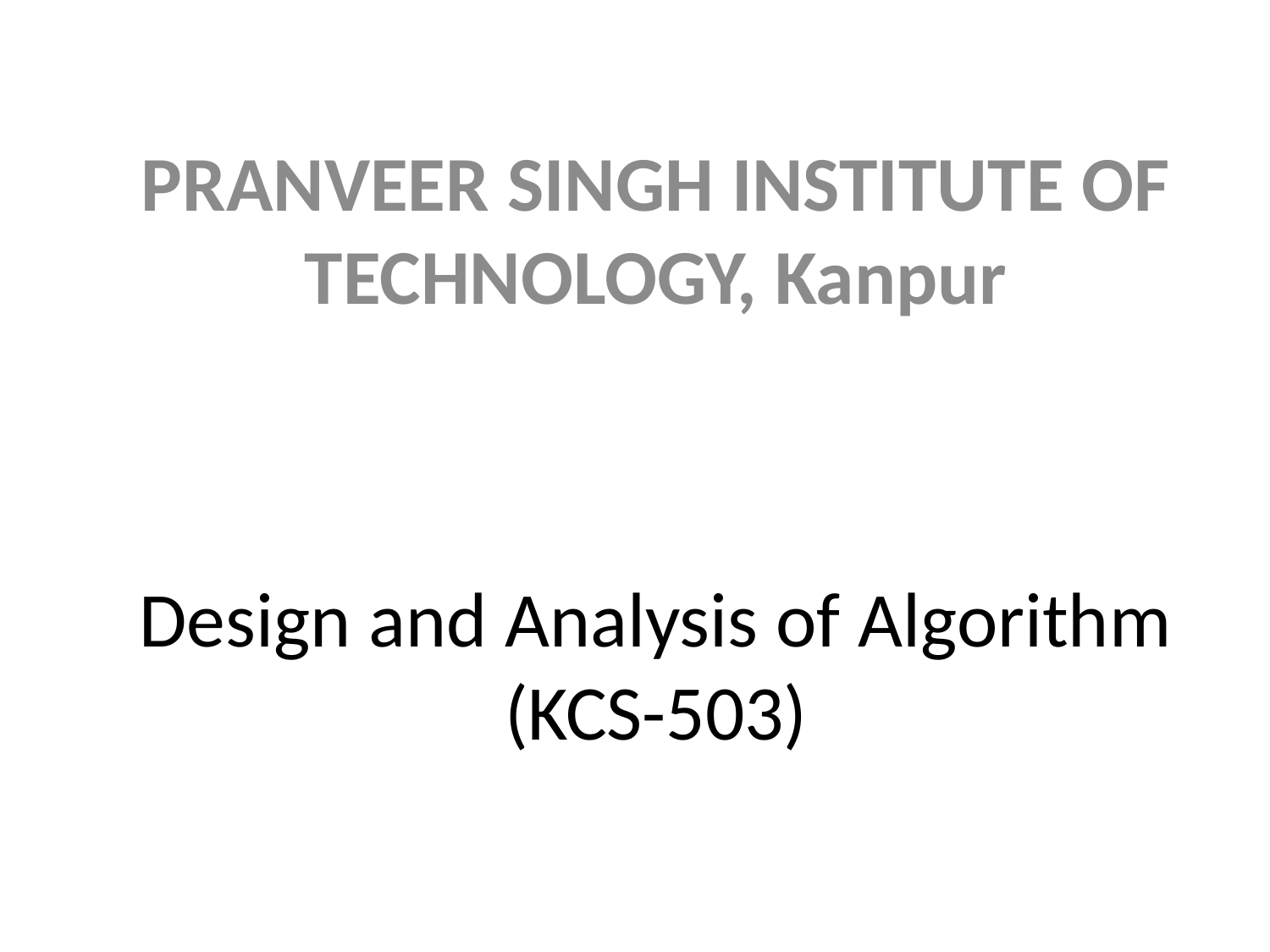

PRANVEER SINGH INSTITUTE OF TECHNOLOGY, Kanpur
# Design and Analysis of Algorithm (KCS-503)